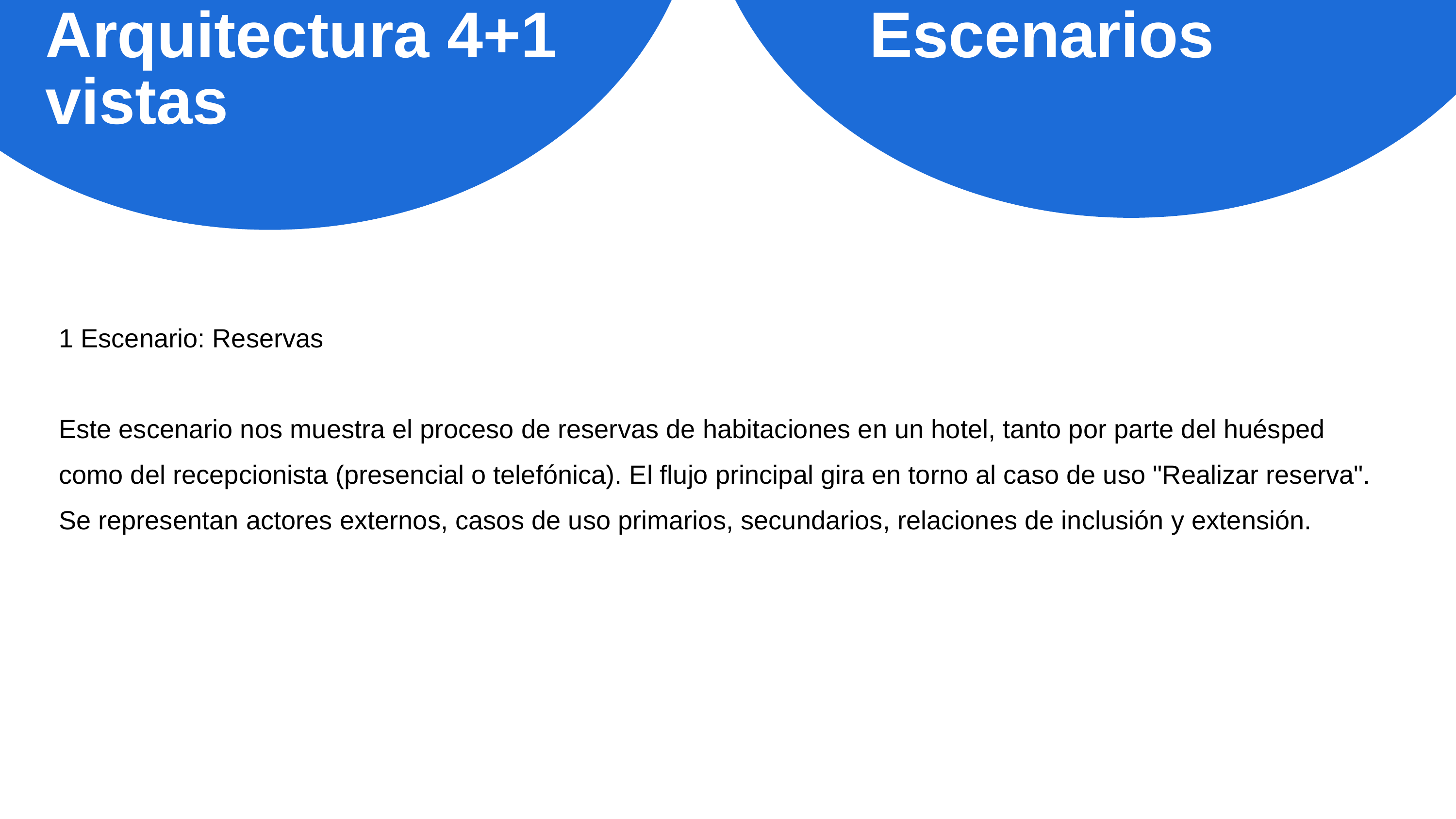

Arquitectura 4+1 vistas
Escenarios
1 Escenario: Reservas

Este escenario nos muestra el proceso de reservas de habitaciones en un hotel, tanto por parte del huésped como del recepcionista (presencial o telefónica). El flujo principal gira en torno al caso de uso "Realizar reserva". Se representan actores externos, casos de uso primarios, secundarios, relaciones de inclusión y extensión.